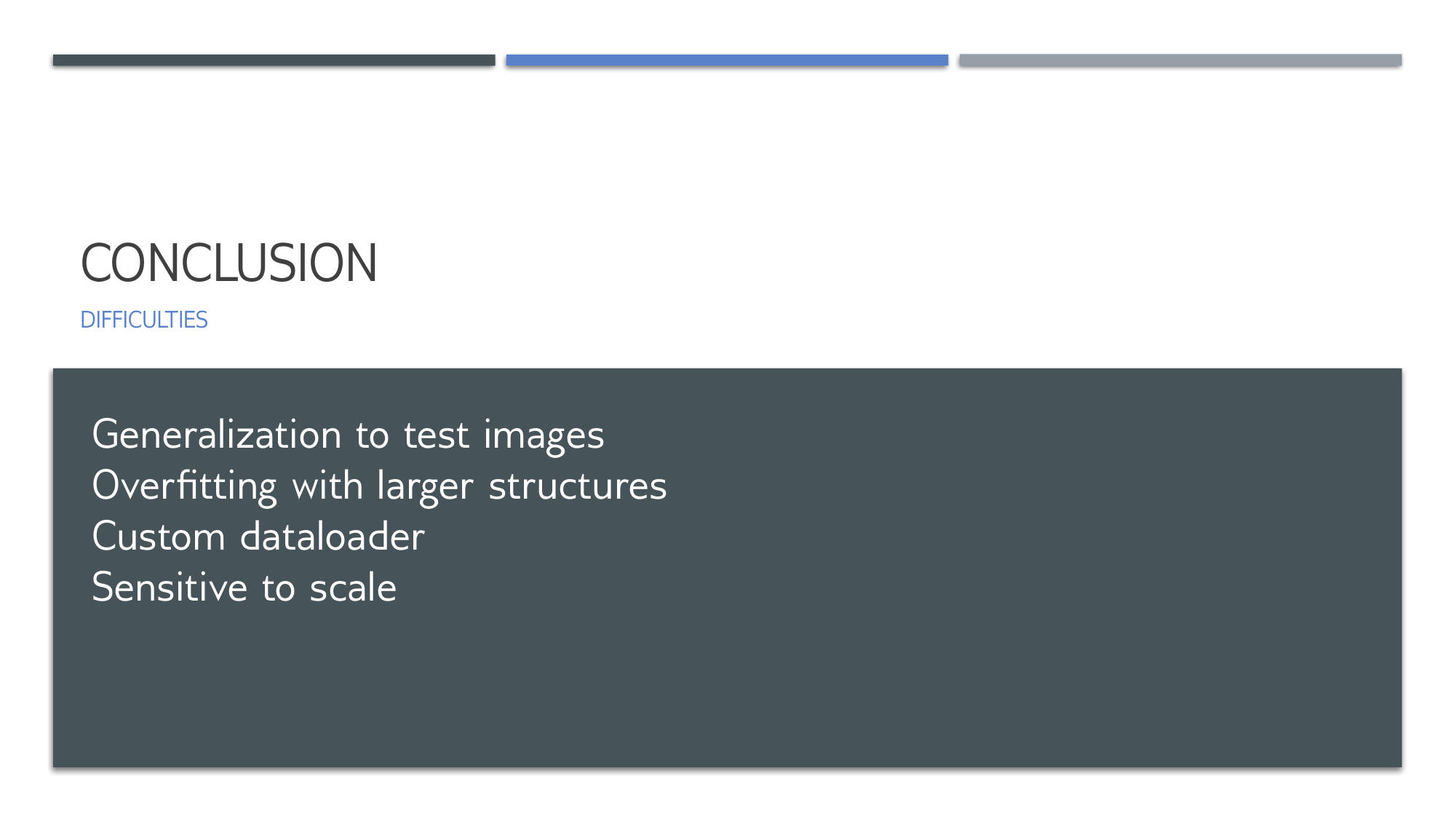

# Conclusion
Difficulties
Generalization to test images
Overfitting with larger structures
Custom dataloader
Sensitive to scale